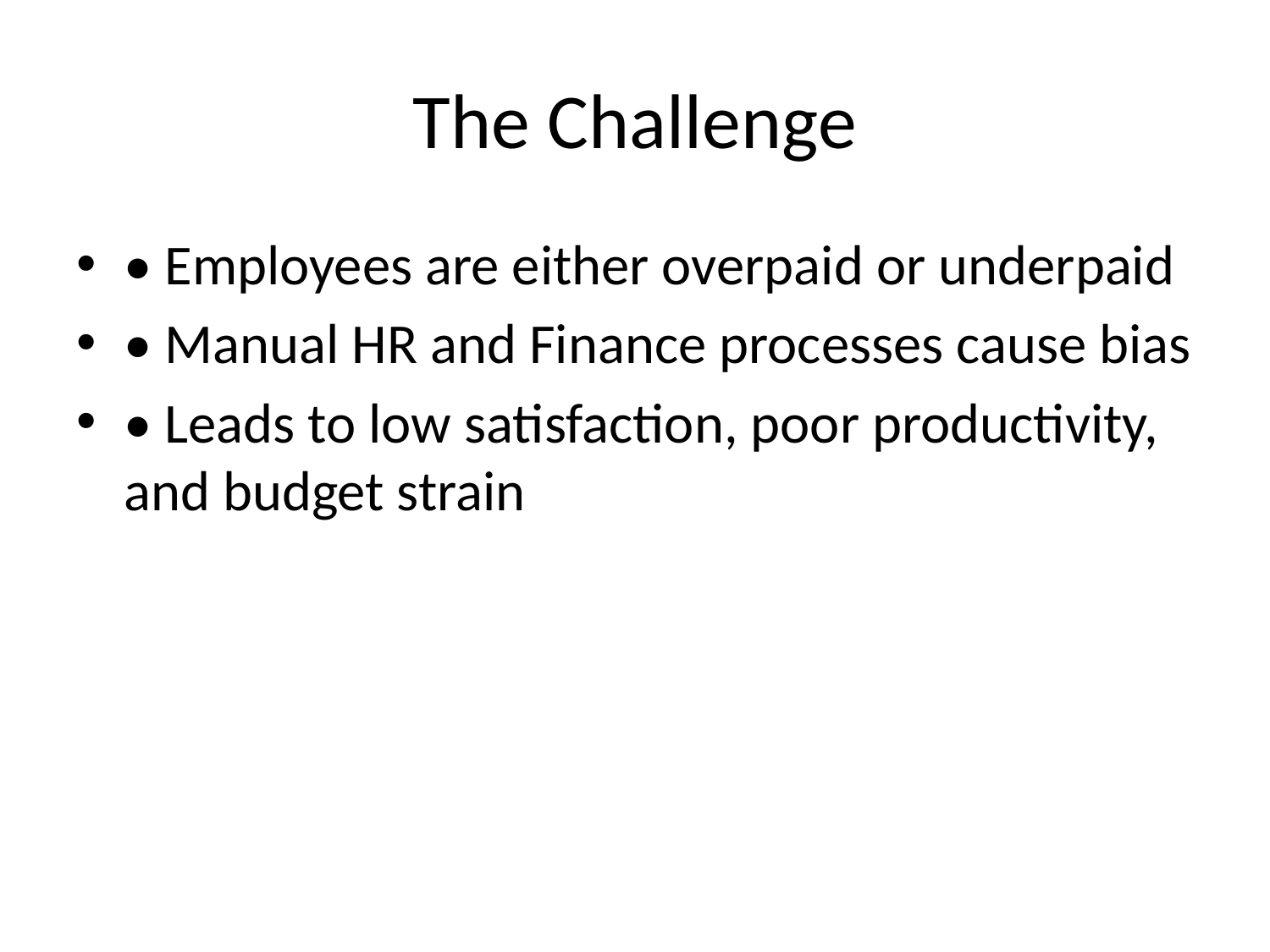

# The Challenge
• Employees are either overpaid or underpaid
• Manual HR and Finance processes cause bias
• Leads to low satisfaction, poor productivity, and budget strain